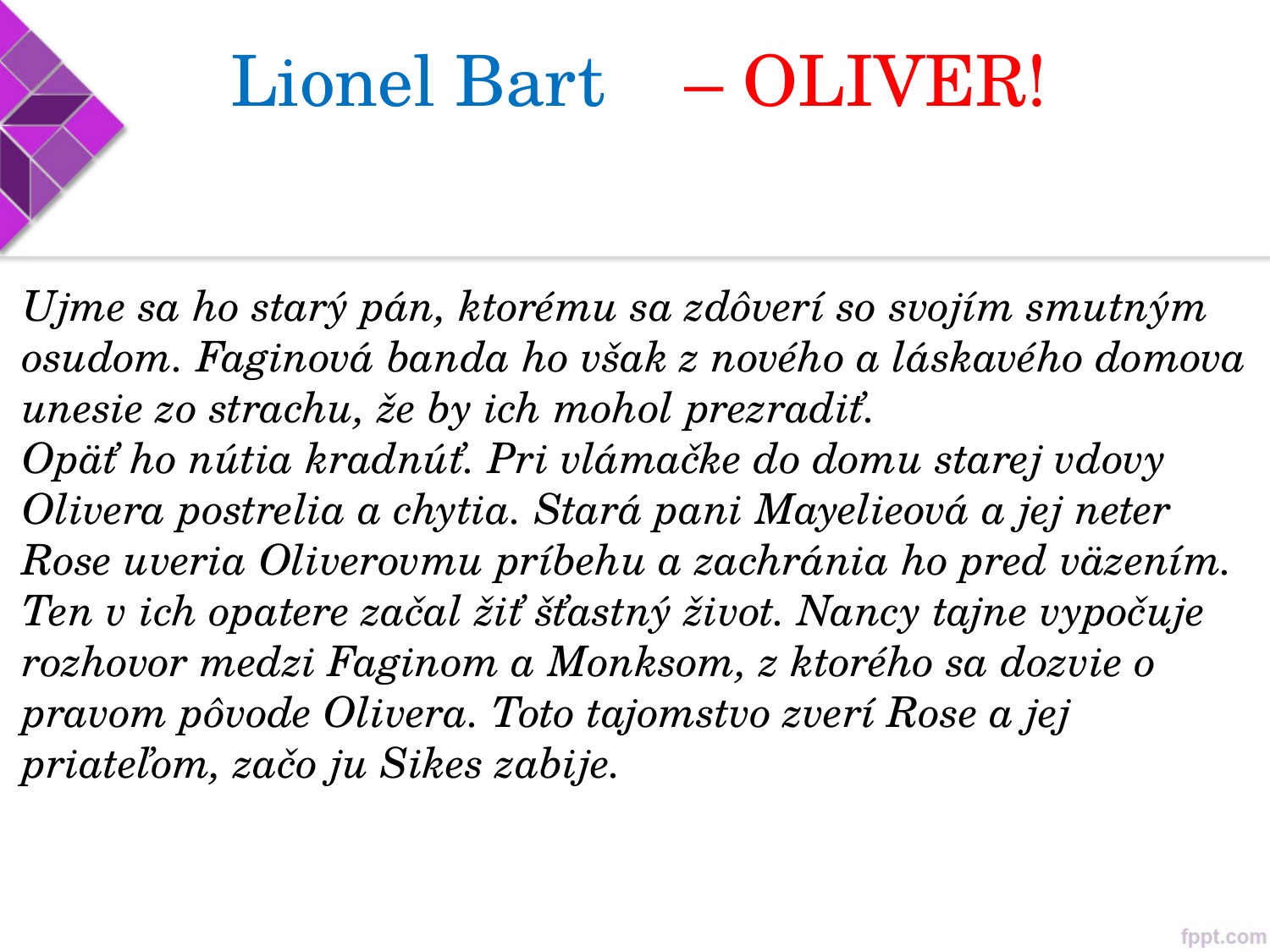

Lionel Bart    – OLIVER!
Ujme sa ho starý pán, ktorému sa zdôverí so svojím smutným osudom. Faginová banda ho však z nového a láskavého domova unesie zo strachu, že by ich mohol prezradiť.
Opäť ho nútia kradnúť. Pri vlámačke do domu starej vdovy Olivera postrelia a chytia. Stará pani Mayelieová a jej neter Rose uveria Oliverovmu príbehu a zachránia ho pred väzením. Ten v ich opatere začal žiť šťastný život. Nancy tajne vypočuje rozhovor medzi Faginom a Monksom, z ktorého sa dozvie o pravom pôvode Olivera. Toto tajomstvo zverí Rose a jej priateľom, začo ju Sikes zabije.